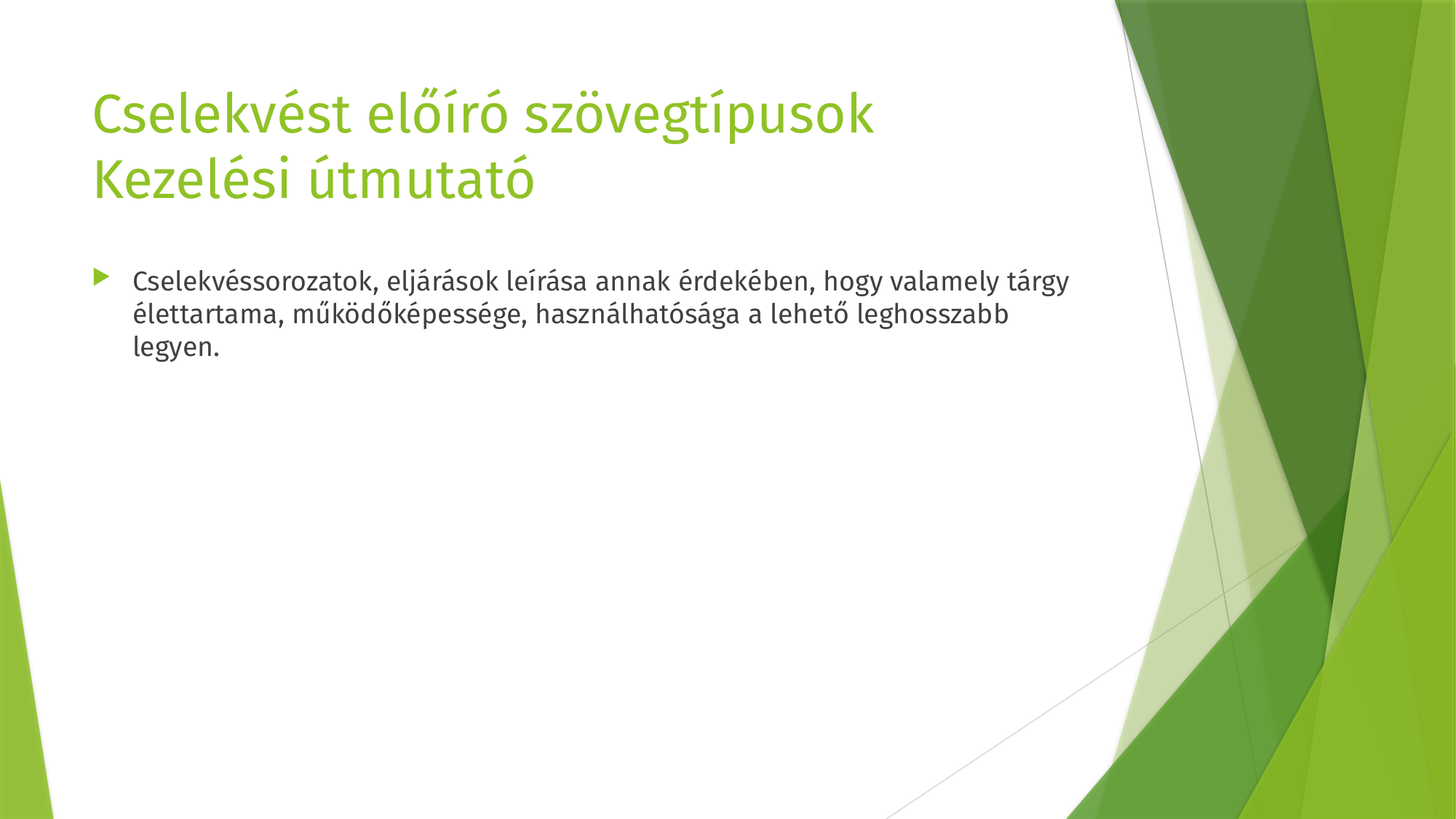

# Cselekvést előíró szövegtípusok Kezelési útmutató
Cselekvéssorozatok, eljárások leírása annak érdekében, hogy valamely tárgy élettartama, működőképessége, használhatósága a lehető leghosszabb legyen.